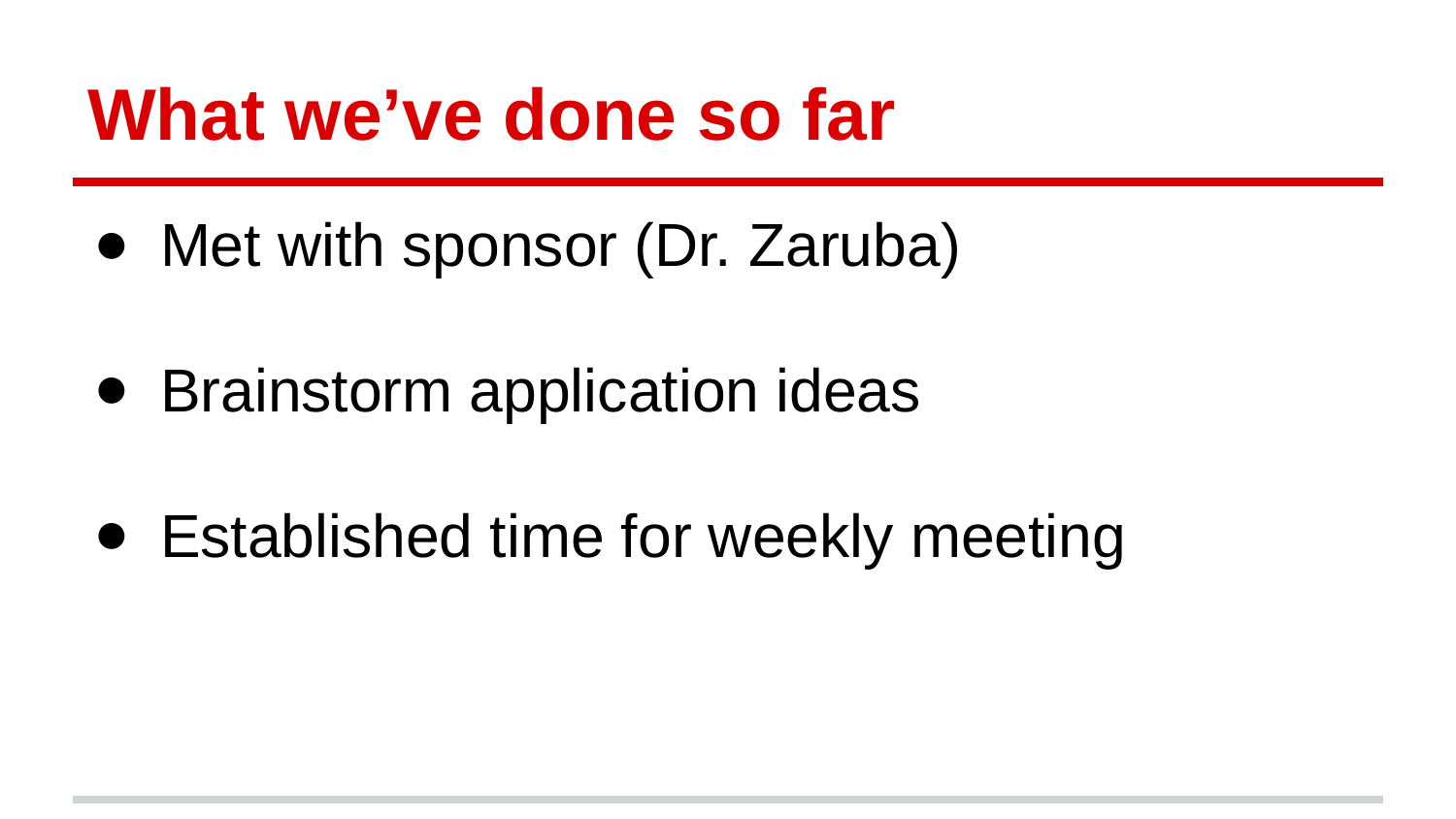

# What we’ve done so far
Met with sponsor (Dr. Zaruba)

Brainstorm application ideas

Established time for weekly meeting